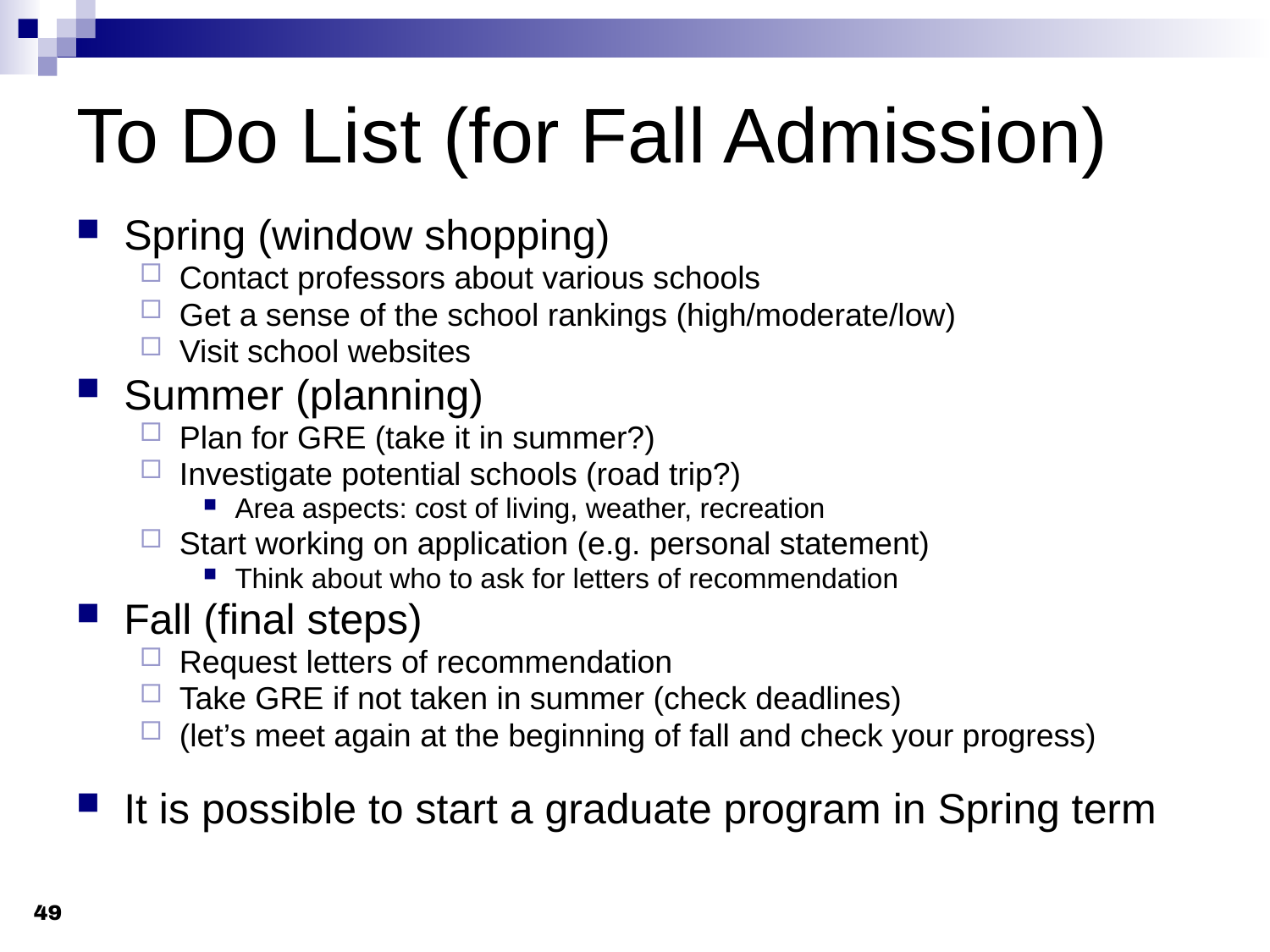

# To Do List (for Fall Admission)
Spring (window shopping)
Contact professors about various schools
Get a sense of the school rankings (high/moderate/low)
Visit school websites
Summer (planning)
Plan for GRE (take it in summer?)
Investigate potential schools (road trip?)
Area aspects: cost of living, weather, recreation
Start working on application (e.g. personal statement)
Think about who to ask for letters of recommendation
Fall (final steps)
Request letters of recommendation
Take GRE if not taken in summer (check deadlines)
(let’s meet again at the beginning of fall and check your progress)
It is possible to start a graduate program in Spring term
49